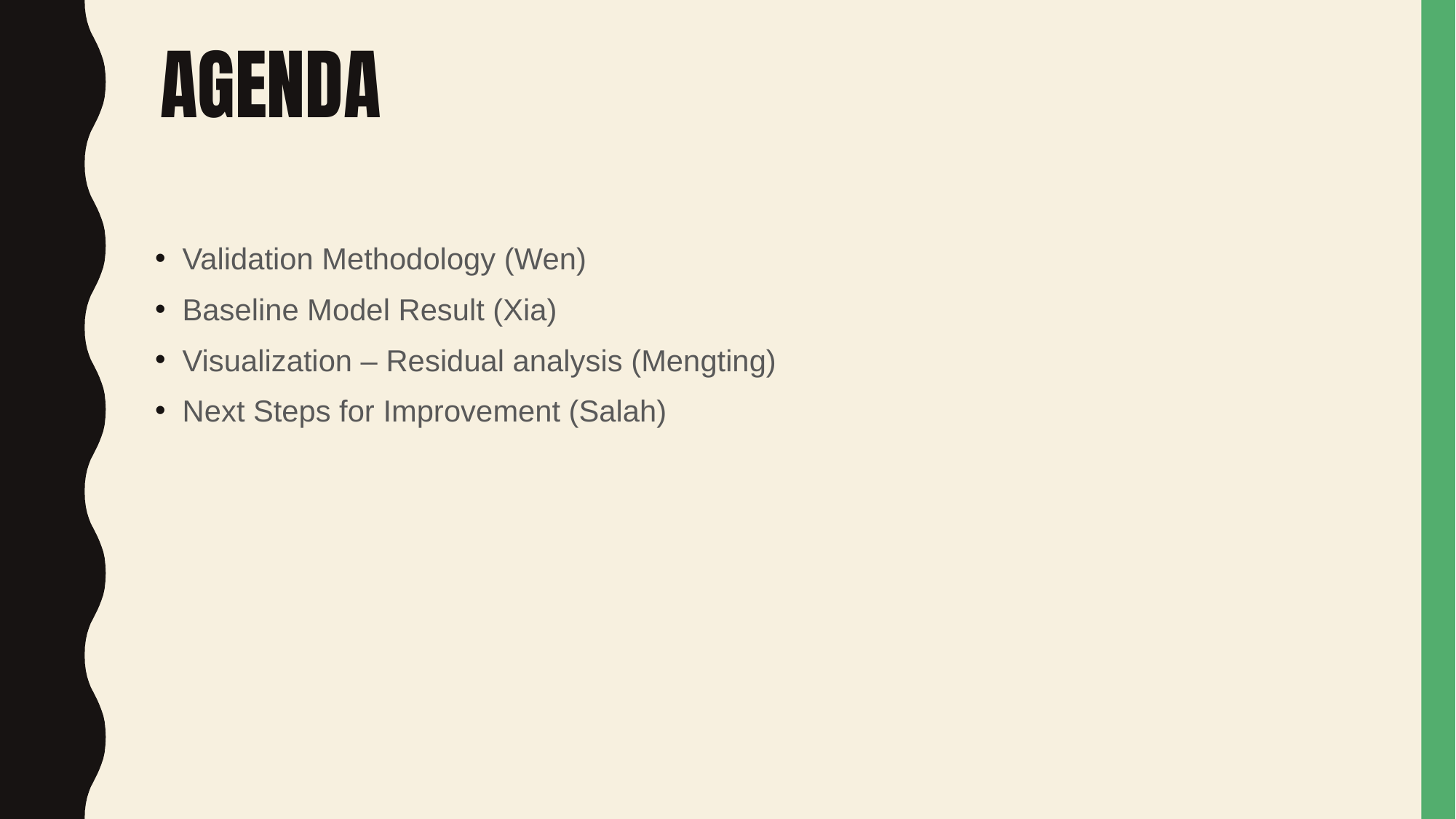

# AGENDA
Validation Methodology (Wen)
Baseline Model Result (Xia)
Visualization – Residual analysis (Mengting)
Next Steps for Improvement (Salah)